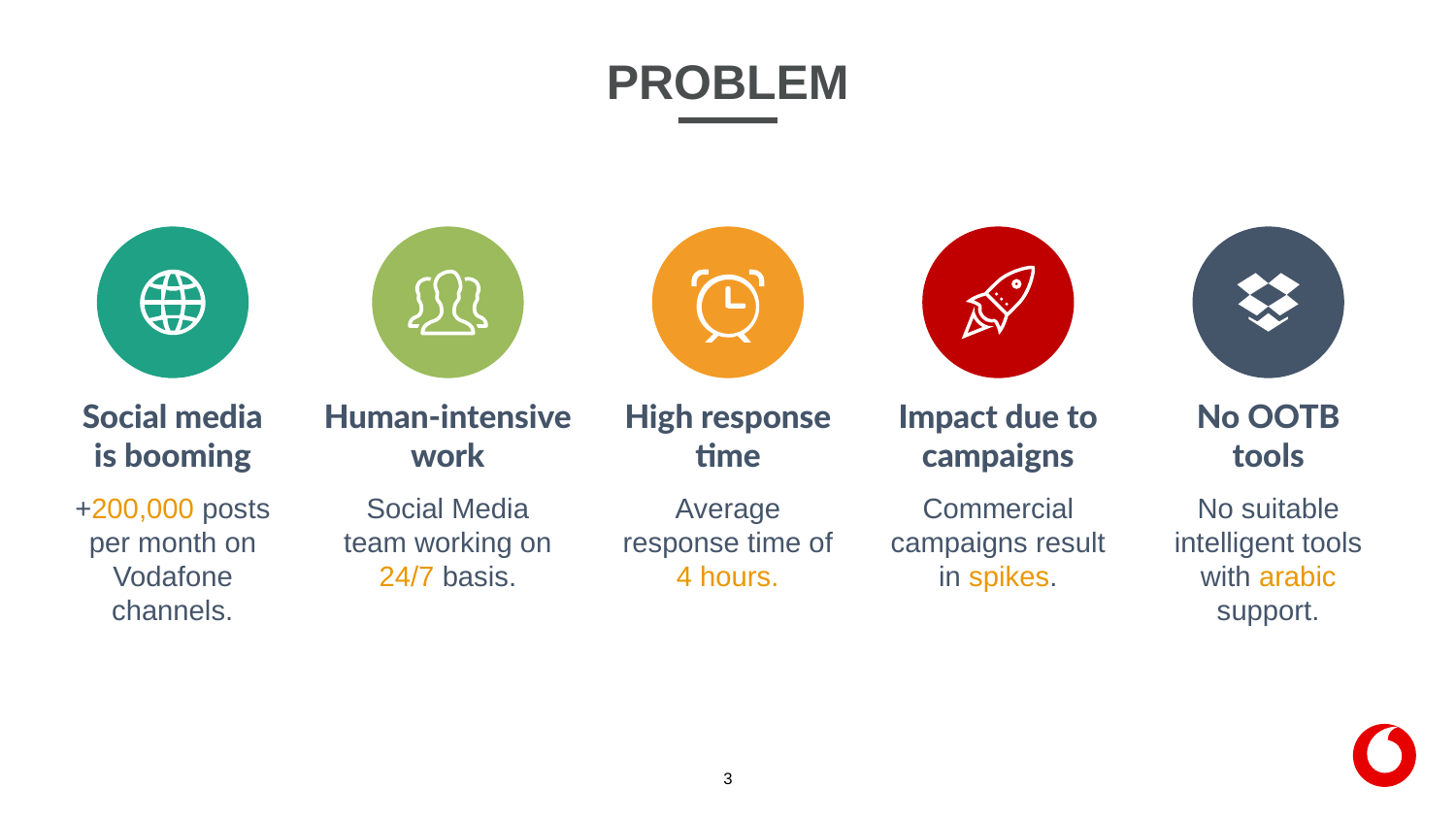

# PROBLEM

High response
time
Social media
is booming
Human-intensive
work
Impact due to
campaigns
No OOTB
tools
+200,000 posts per month on Vodafone channels.
Social Media team working on 24/7 basis.
Average response time of 4 hours.
Commercial campaigns result in spikes.
No suitable intelligent tools with arabic support.
3